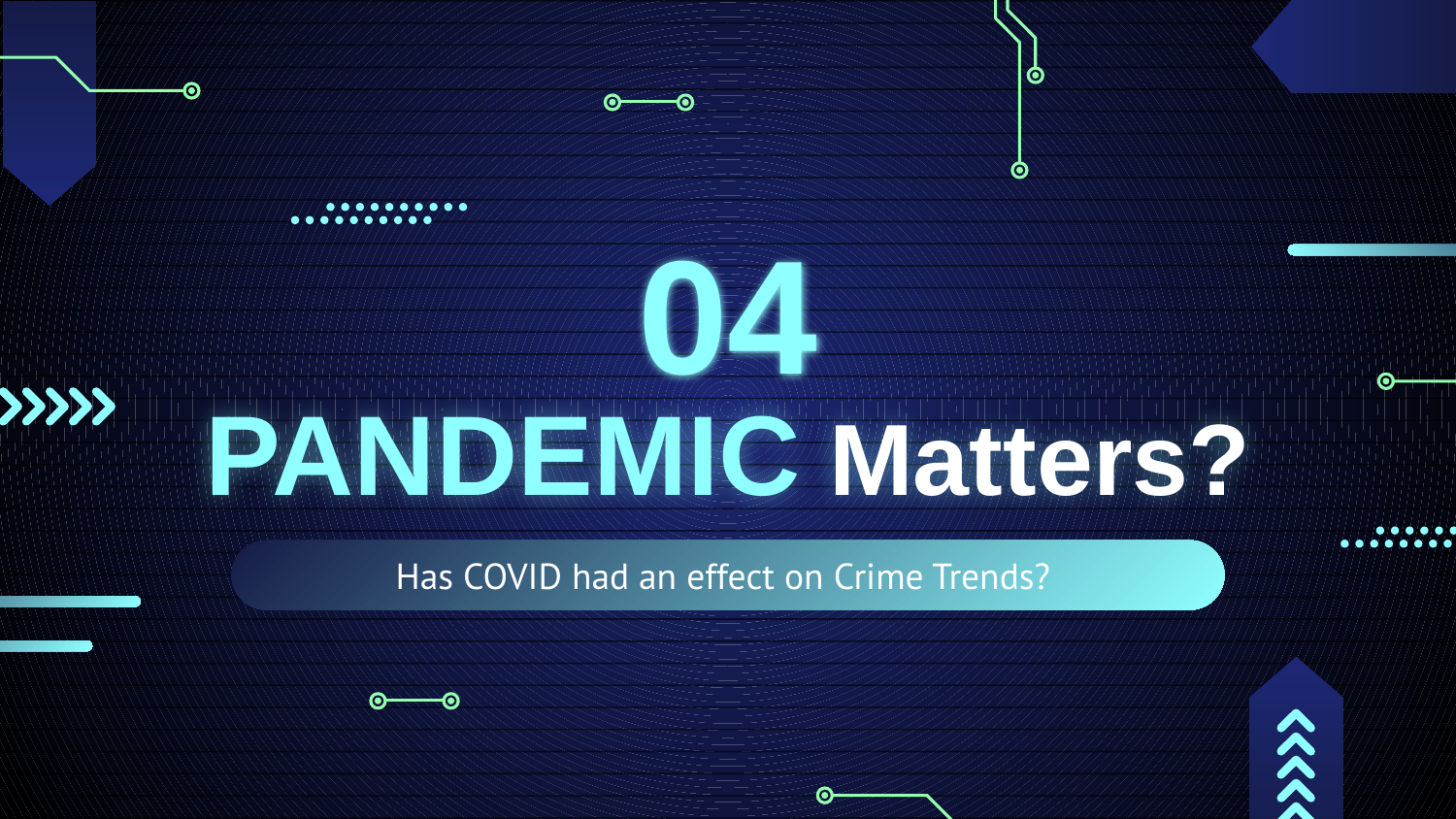

04
# PANDEMIC Matters?

Has COVID had an effect on Crime Trends?